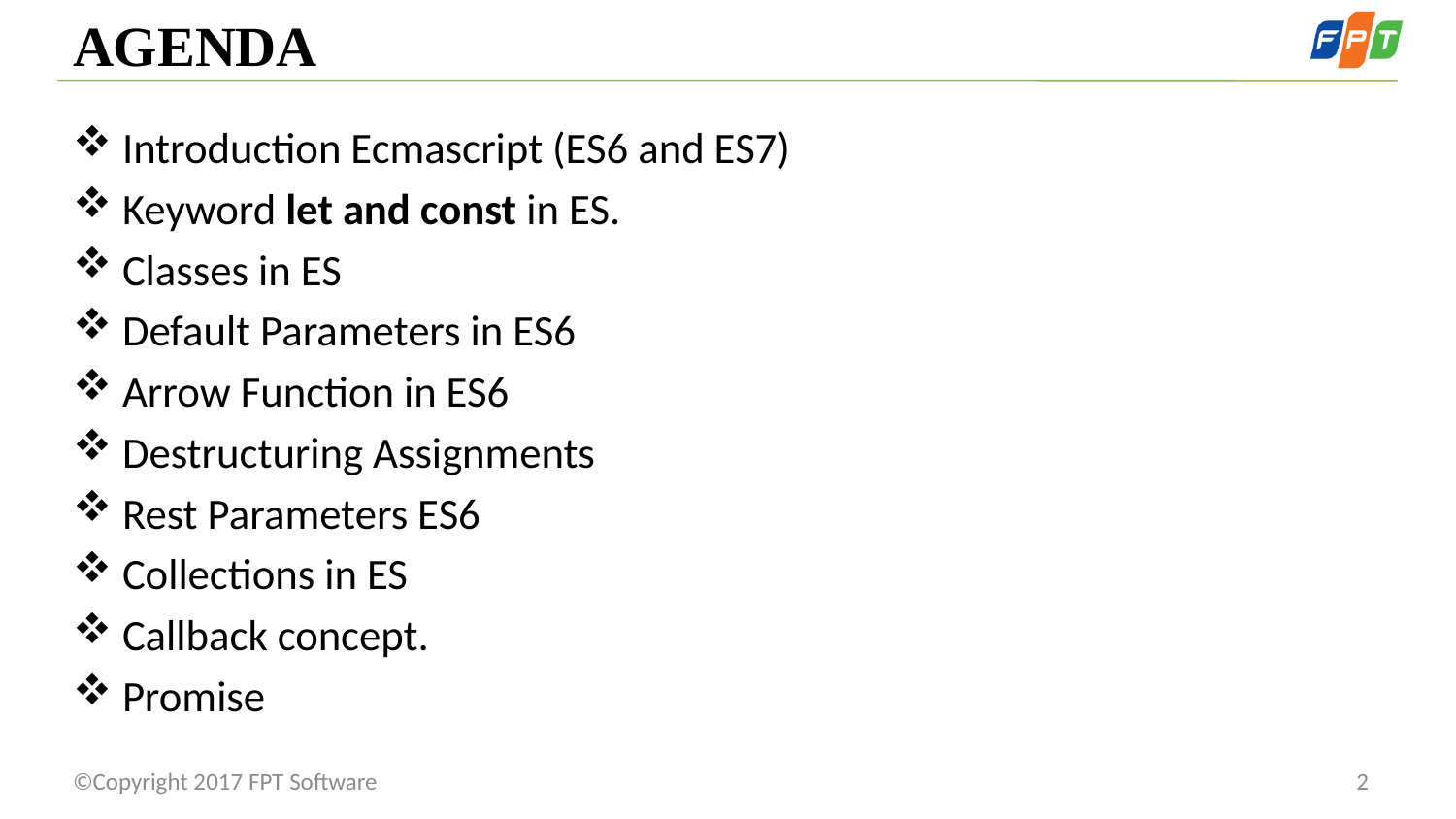

# AGENDA
Introduction Ecmascript (ES6 and ES7)
Keyword let and const in ES.
Classes in ES
Default Parameters in ES6
Arrow Function in ES6
Destructuring Assignments
Rest Parameters ES6
Collections in ES
Callback concept.
Promise

©Copyright 2017 FPT Software
2